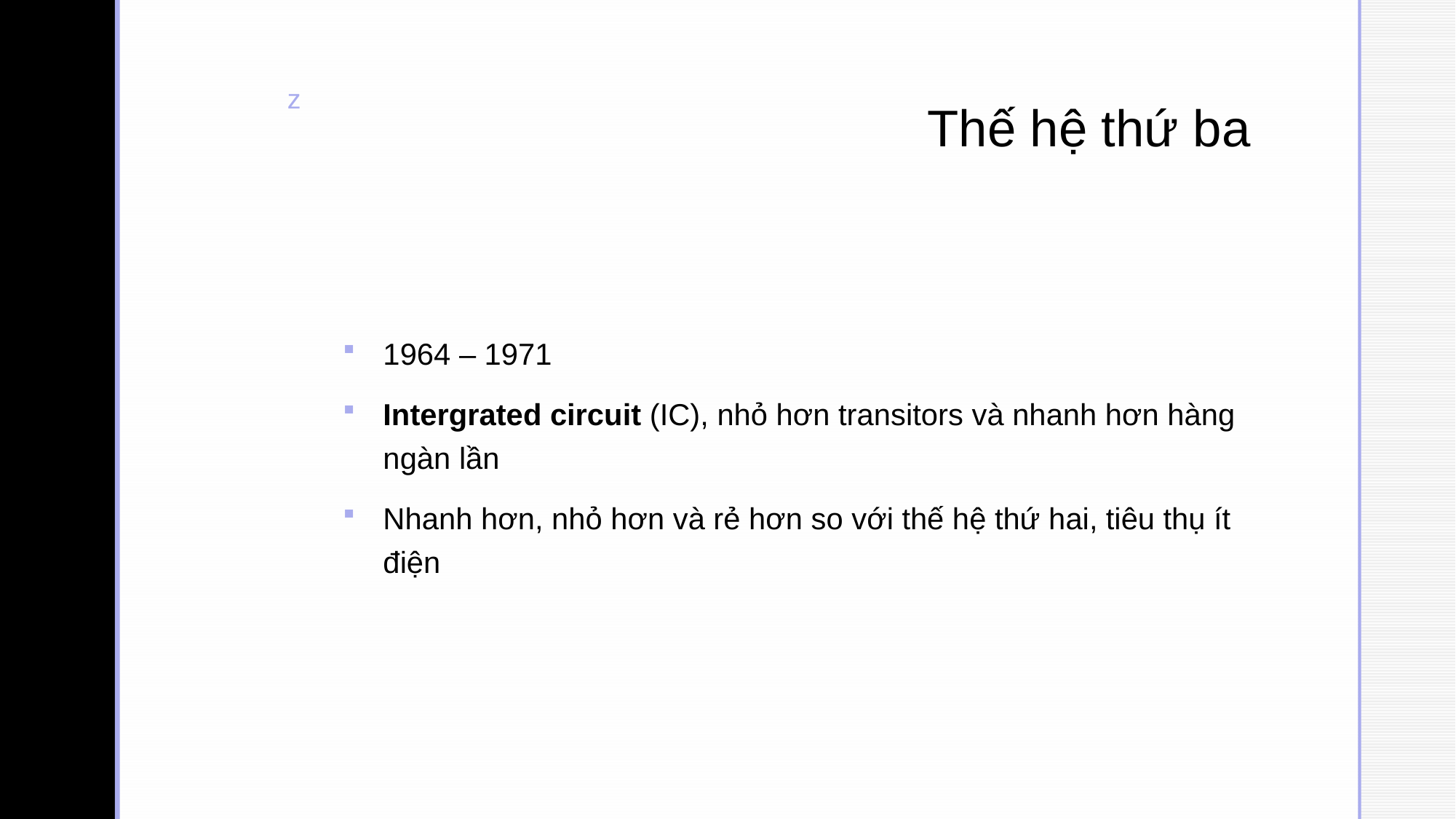

# Thế hệ thứ ba
1964 – 1971
Intergrated circuit (IC), nhỏ hơn transitors và nhanh hơn hàng ngàn lần
Nhanh hơn, nhỏ hơn và rẻ hơn so với thế hệ thứ hai, tiêu thụ ít điện